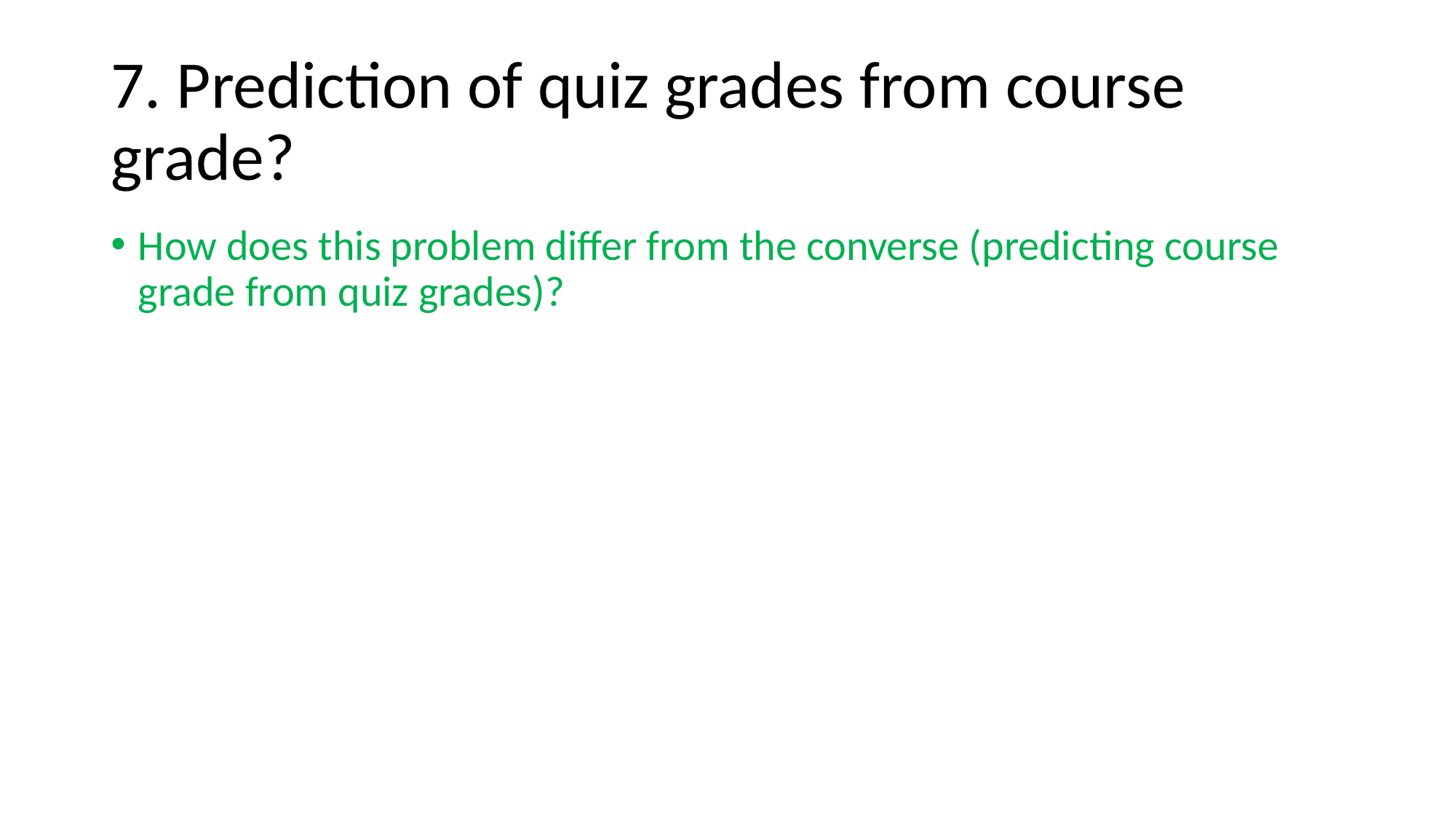

# 7. Prediction of quiz grades from course grade?
How does this problem differ from the converse (predicting course grade from quiz grades)?